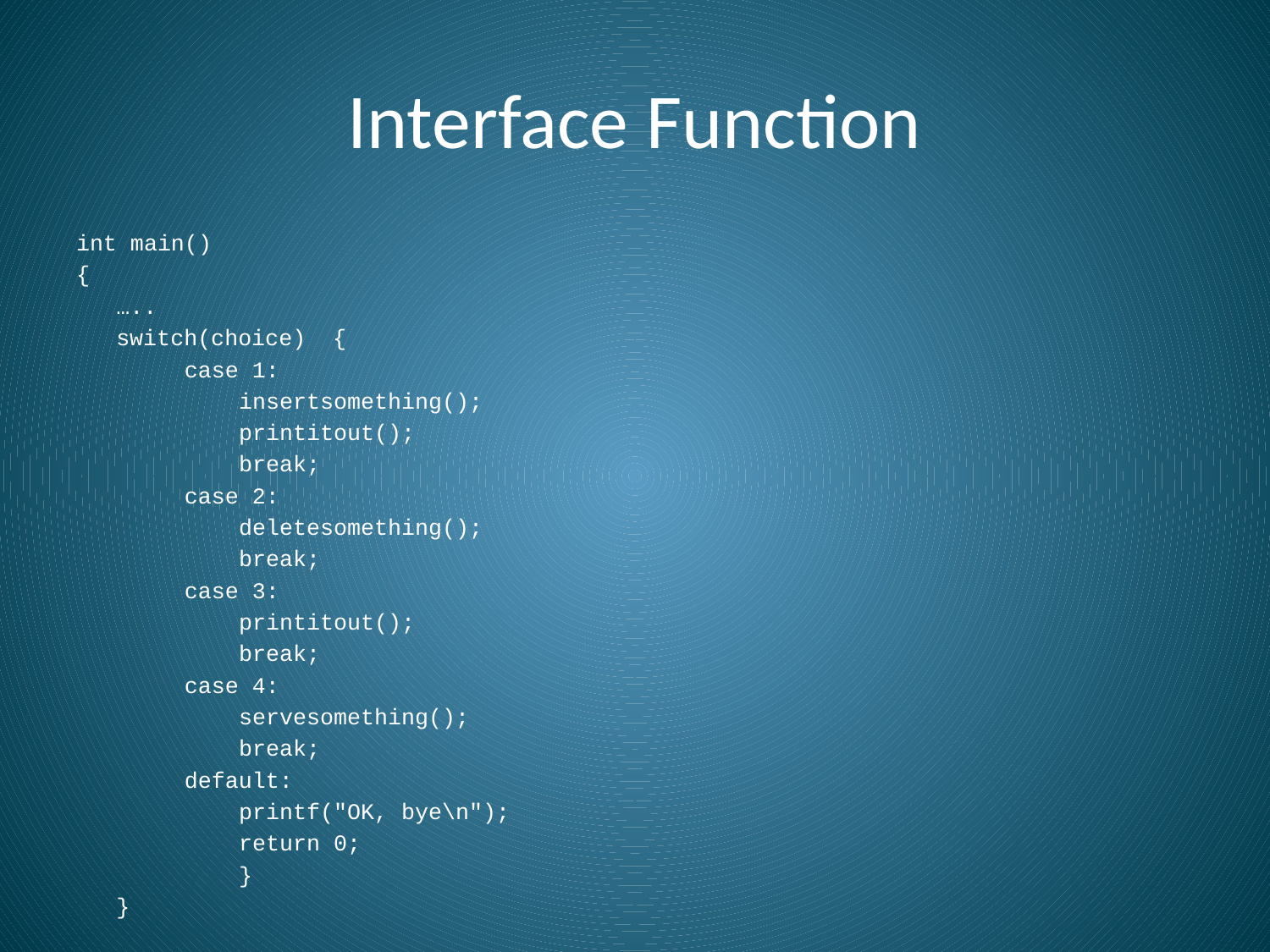

# Interface Function
int main()
{
	…..
	switch(choice)  {
        case 1:
            insertsomething();
            printitout();
            break;
        case 2:
            deletesomething();
            break;
        case 3:
            printitout();
            break;
        case 4:
            servesomething();
            break;
        default:
            printf("OK, bye\n");
            return 0;
            }
		}